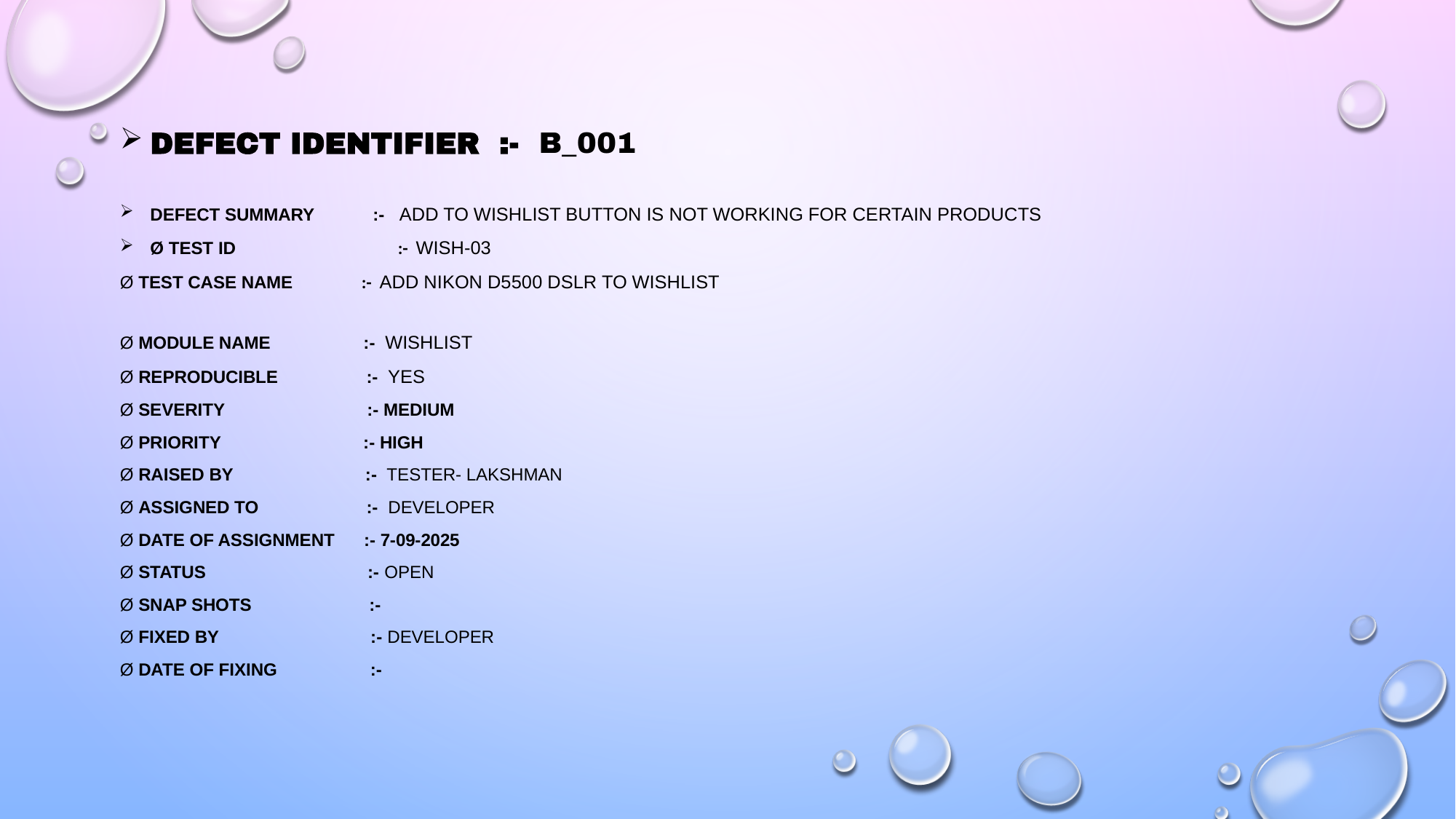

Defect identifier  :-  B_001

Defect summary            :-   Add to wishlist button is not working for certain products
Ø Test Id                                 :-  WISH-03
Ø Test case name              :-  Add Nikon D5500 DSLR to wishlist

Ø Module name                   :-  Wishlist
Ø Reproducible                  :-  yes
Ø Severity                             :- medium
Ø Priority                             :- high
Ø Raised by                           :-  Tester- lakshman
Ø Assigned to                      :-  developer
Ø Date of assignment      :- 7-09-2025
Ø Status                                 :- open
Ø Snap shots                        :-
Ø Fixed by                               :- developer
Ø Date of fixing                   :-